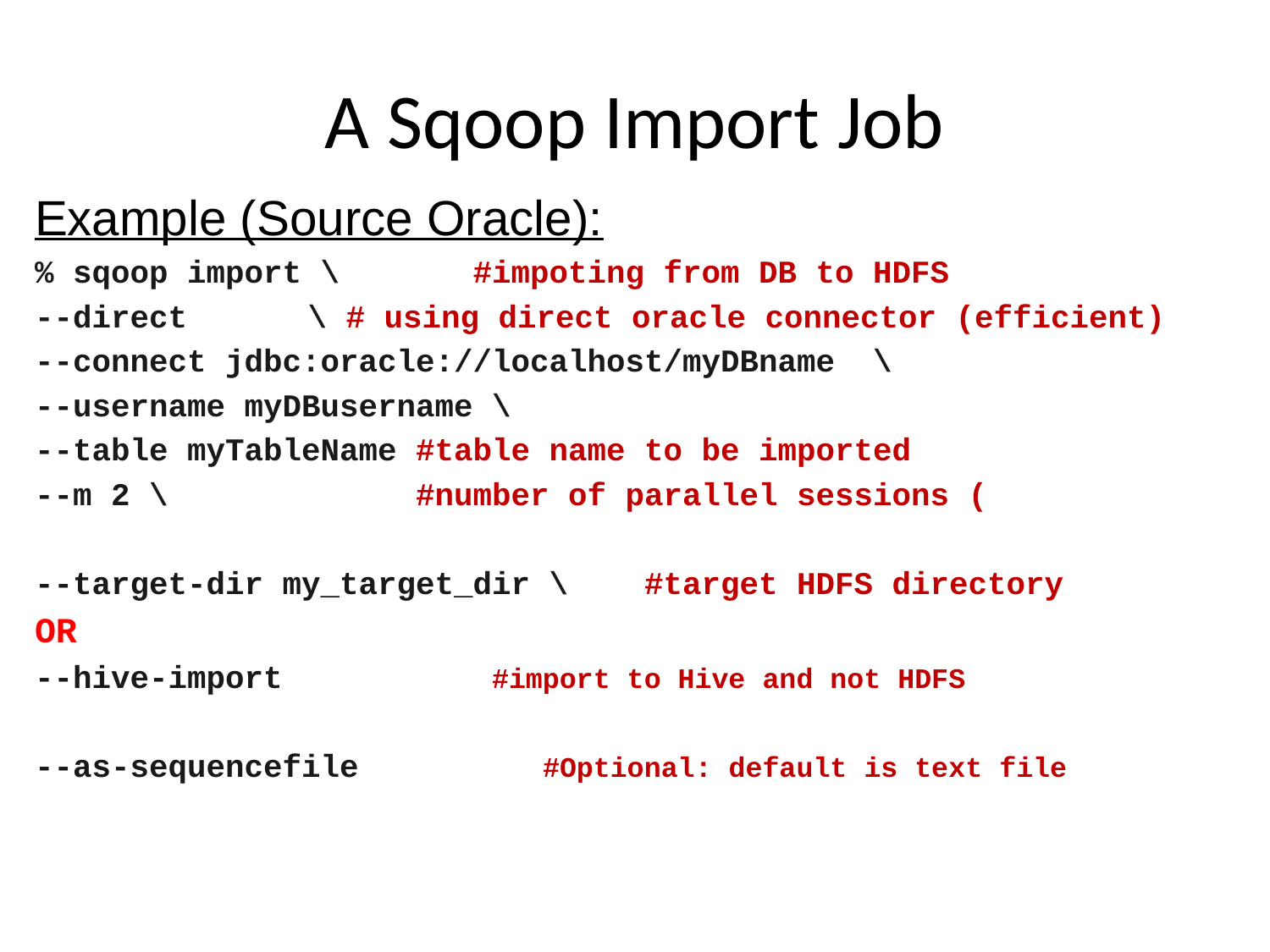

# A Sqoop Import Job
Example (Source Oracle):
% sqoop import \       #impoting from DB to HDFS
--direct	 \ # using direct oracle connector (efficient)
--connect jdbc:oracle://localhost/myDBname  \
--username myDBusername \
--table myTableName #table name to be imported
--m 2 \             #number of parallel sessions (

--target-dir my_target_dir \    #target HDFS directory
OR
--hive-import		    #import to Hive and not HDFS

--as-sequencefile		#Optional: default is text file